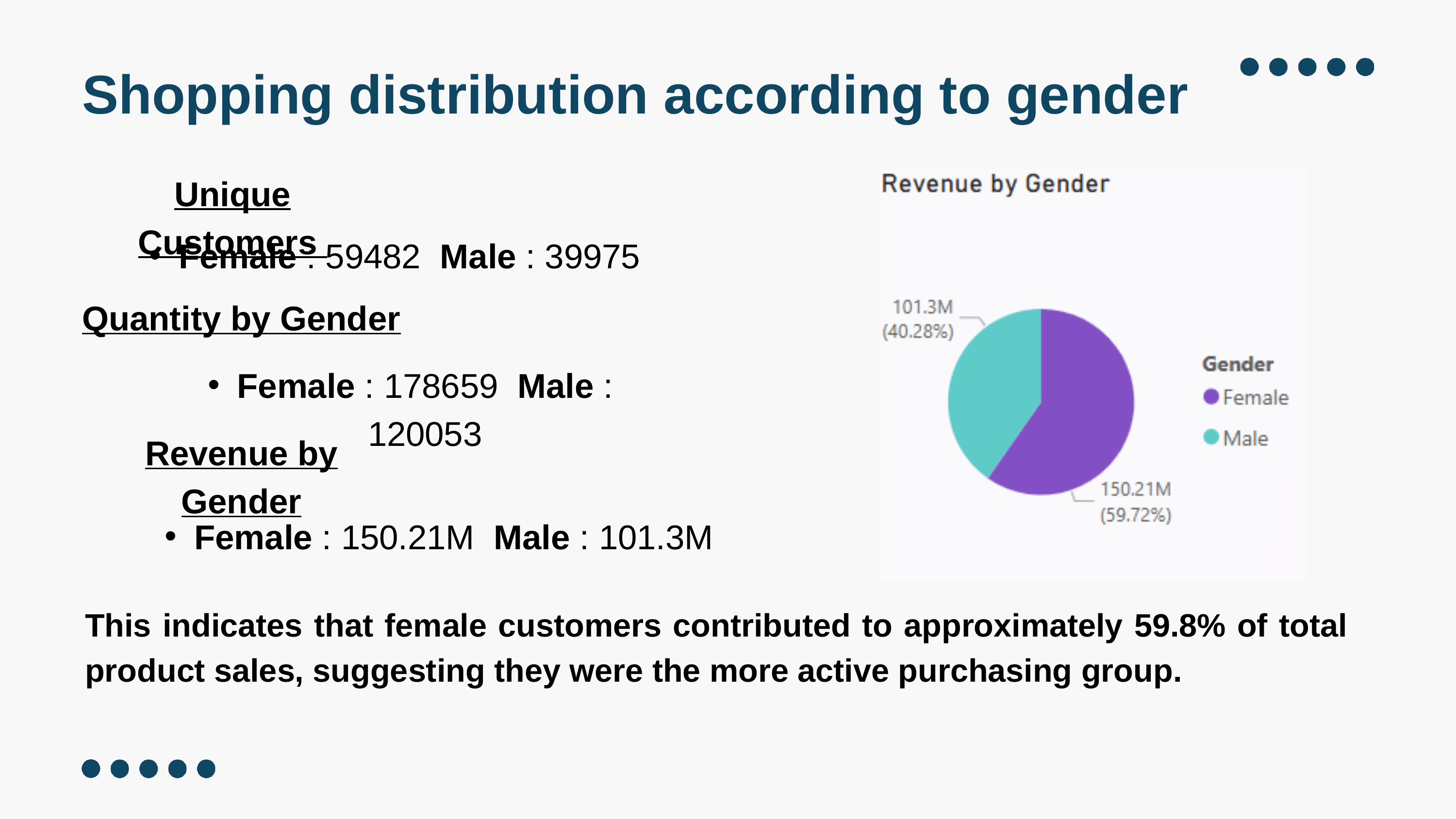

Shopping distribution according to gender

Unique Customers

Female : 59482  Male : 39975
Quantity by Gender
Female : 178659  Male : 120053
Revenue by Gender
Female : 150.21M  Male : 101.3M
This indicates that female customers contributed to approximately 59.8% of total product sales, suggesting they were the more active purchasing group.